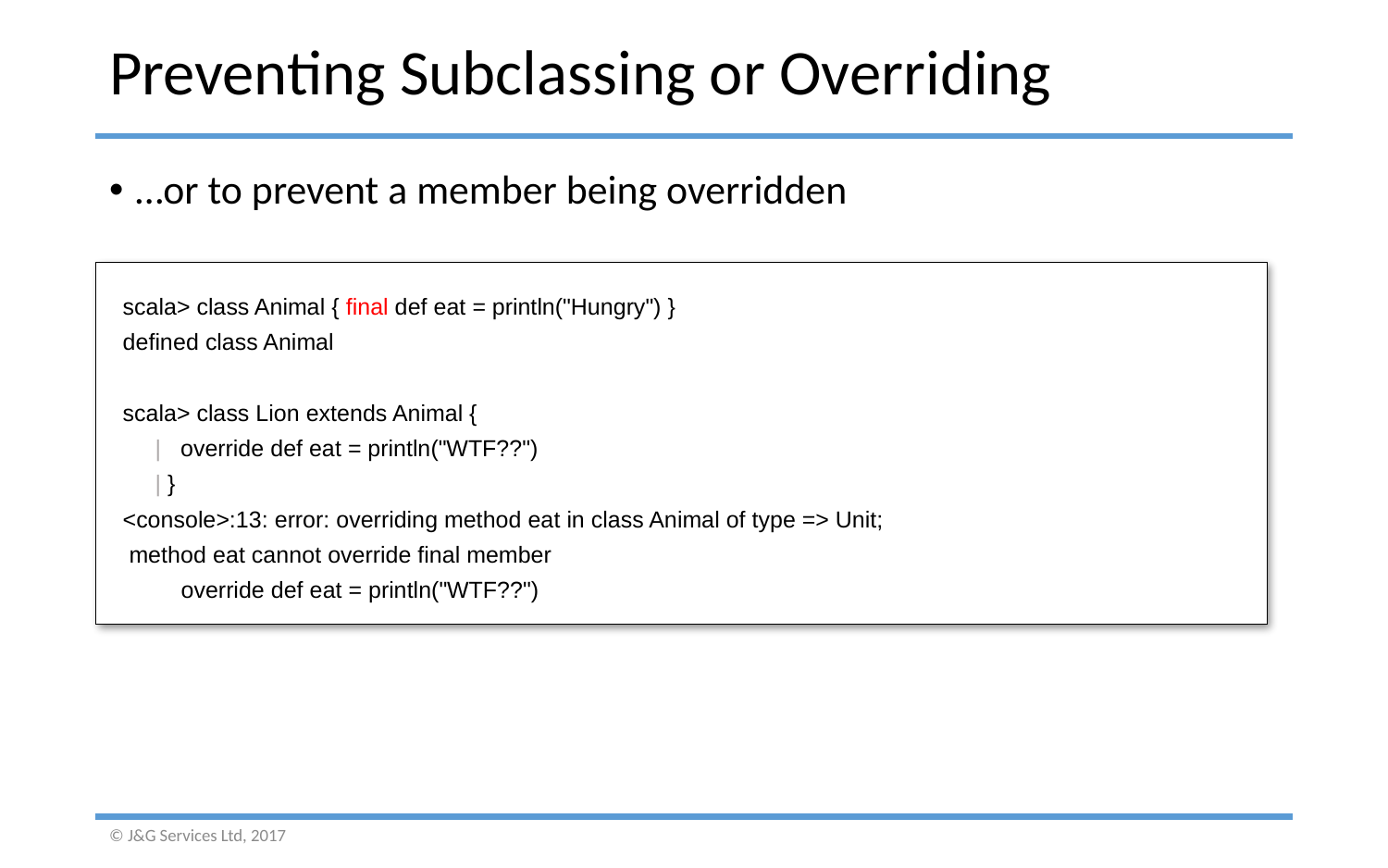

# Preventing Subclassing or Overriding
…or to prevent a member being overridden
scala> class Animal { final def eat = println("Hungry") }
defined class Animal

scala> class Lion extends Animal {
     |   override def eat = println("WTF??")
     | }
<console>:13: error: overriding method eat in class Animal of type => Unit;
 method eat cannot override final member
         override def eat = println("WTF??")